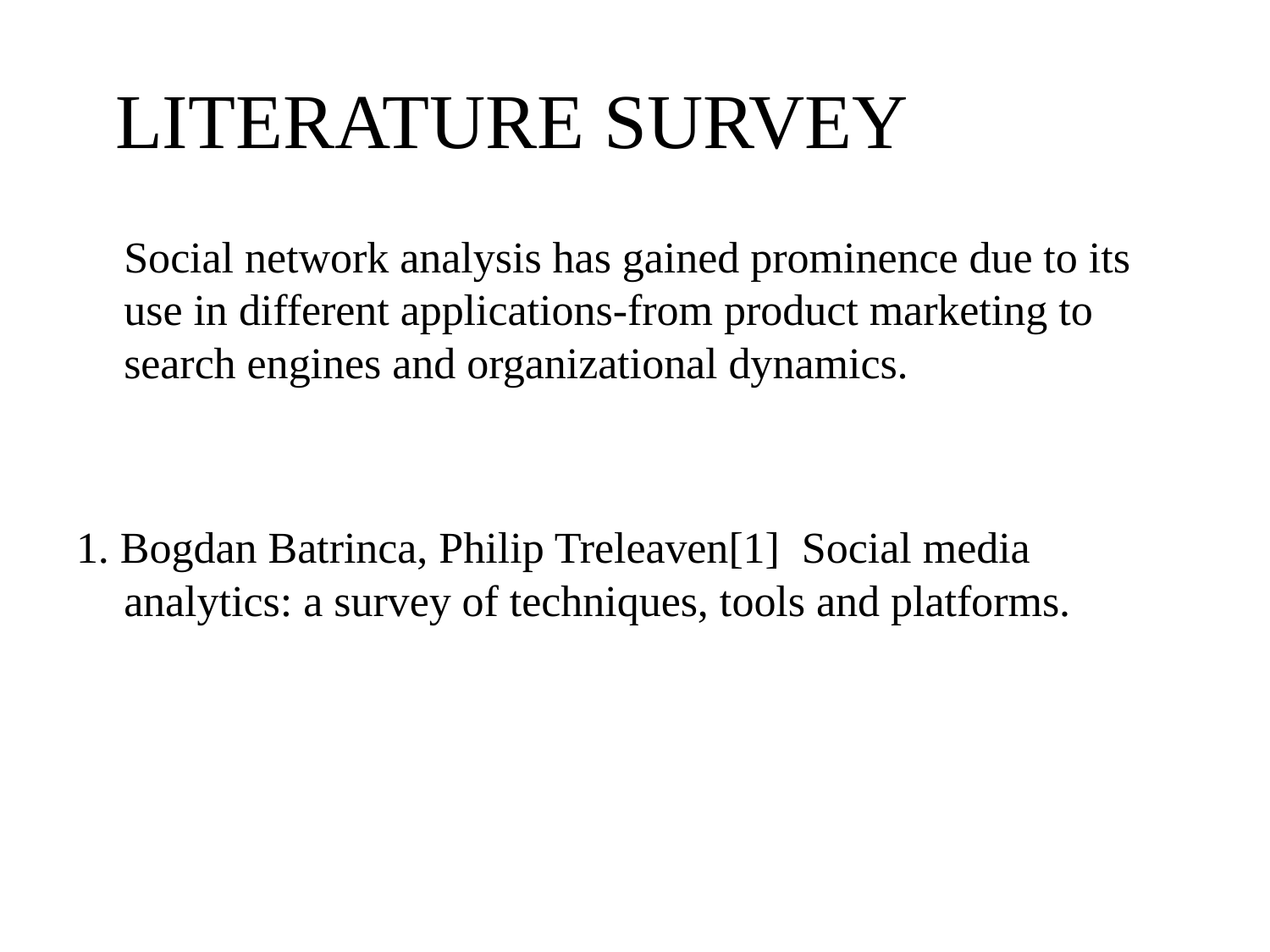

# LITERATURE SURVEY
	Social network analysis has gained prominence due to its use in different applications-from product marketing to search engines and organizational dynamics.

1. Bogdan Batrinca, Philip Treleaven[1]  Social media analytics: a survey of techniques, tools and platforms.